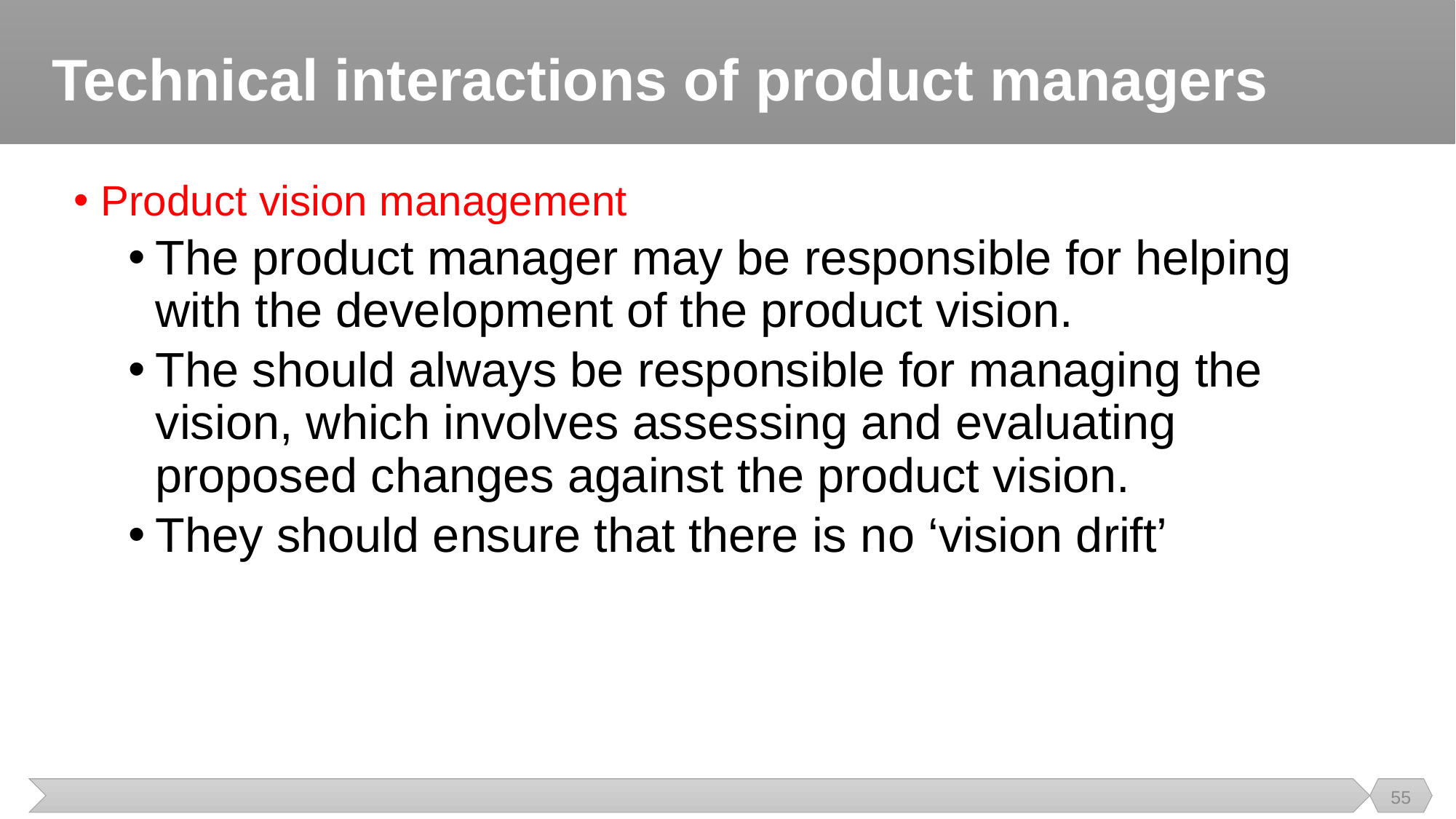

# Technical interactions of product managers
Product vision management
The product manager may be responsible for helping with the development of the product vision.
The should always be responsible for managing the vision, which involves assessing and evaluating proposed changes against the product vision.
They should ensure that there is no ‘vision drift’

55